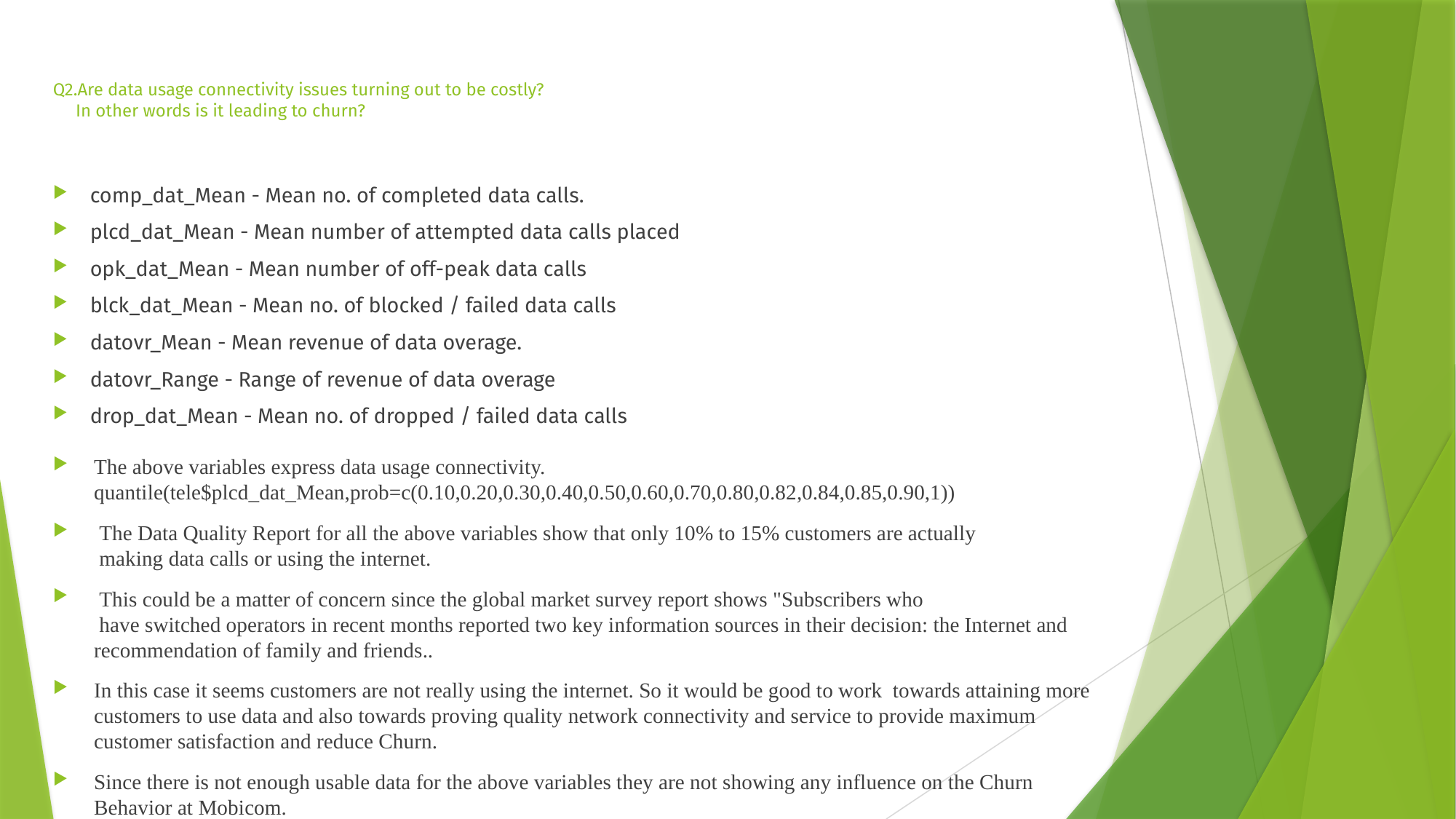

# Q2.Are data usage connectivity issues turning out to be costly? In other words is it leading to churn?
comp_dat_Mean - Mean no. of completed data calls.
plcd_dat_Mean - Mean number of attempted data calls placed
opk_dat_Mean - Mean number of off-peak data calls
blck_dat_Mean - Mean no. of blocked / failed data calls
datovr_Mean - Mean revenue of data overage.
datovr_Range - Range of revenue of data overage
drop_dat_Mean - Mean no. of dropped / failed data calls

The above variables express data usage connectivity. quantile(tele$plcd_dat_Mean,prob=c(0.10,0.20,0.30,0.40,0.50,0.60,0.70,0.80,0.82,0.84,0.85,0.90,1))
 The Data Quality Report for all the above variables show that only 10% to 15% customers are actually
 making data calls or using the internet.
 This could be a matter of concern since the global market survey report shows "Subscribers who
 have switched operators in recent months reported two key information sources in their decision: the Internet and  recommendation of family and friends..
In this case it seems customers are not really using the internet. So it would be good to work  towards attaining more customers to use data and also towards proving quality network connectivity and service to provide maximum customer satisfaction and reduce Churn.
Since there is not enough usable data for the above variables they are not showing any influence on the Churn Behavior at Mobicom.